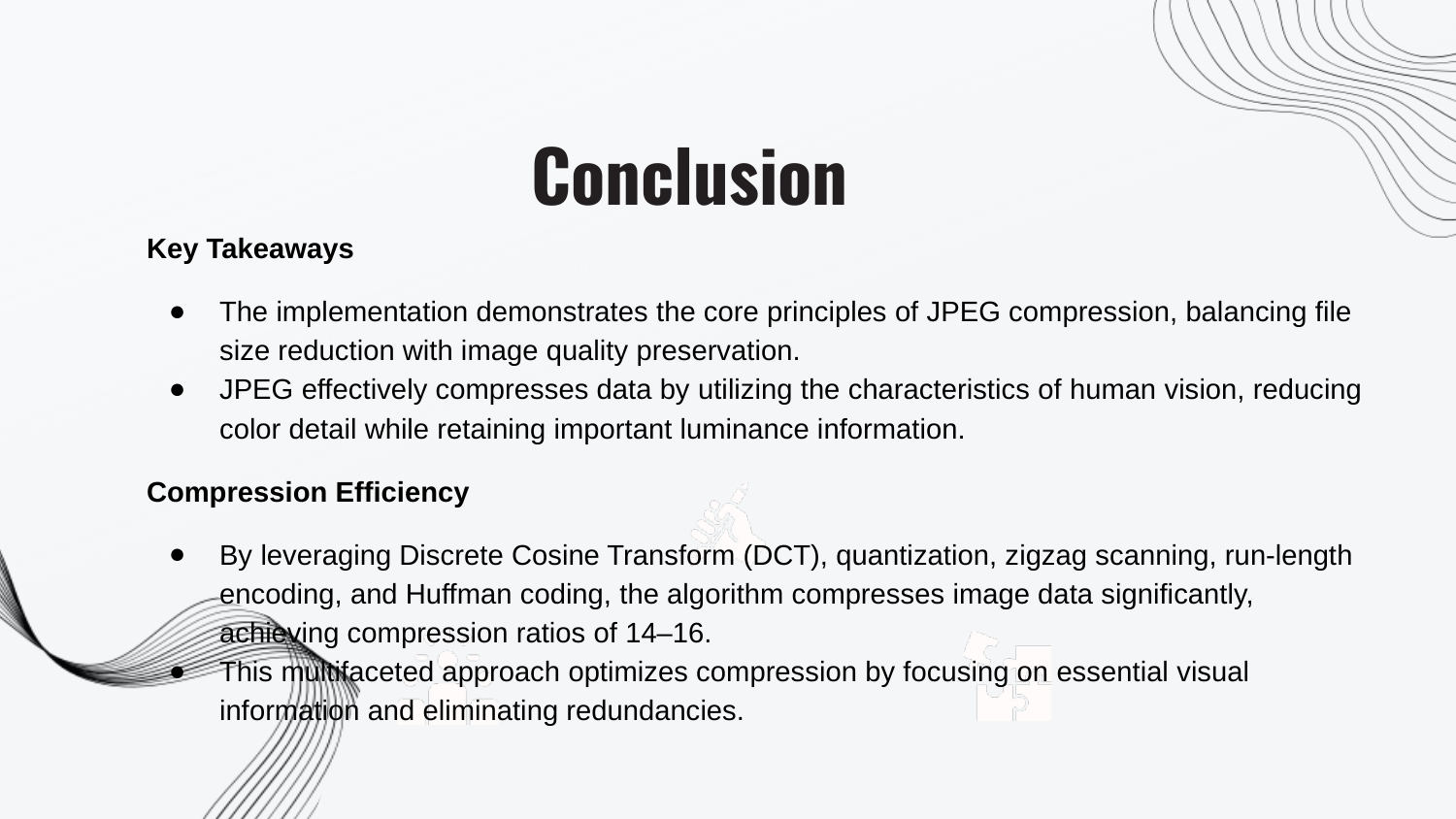

Conclusion
Key Takeaways
The implementation demonstrates the core principles of JPEG compression, balancing file size reduction with image quality preservation.
JPEG effectively compresses data by utilizing the characteristics of human vision, reducing color detail while retaining important luminance information.
Compression Efficiency
By leveraging Discrete Cosine Transform (DCT), quantization, zigzag scanning, run-length encoding, and Huffman coding, the algorithm compresses image data significantly, achieving compression ratios of 14–16.
This multifaceted approach optimizes compression by focusing on essential visual information and eliminating redundancies.